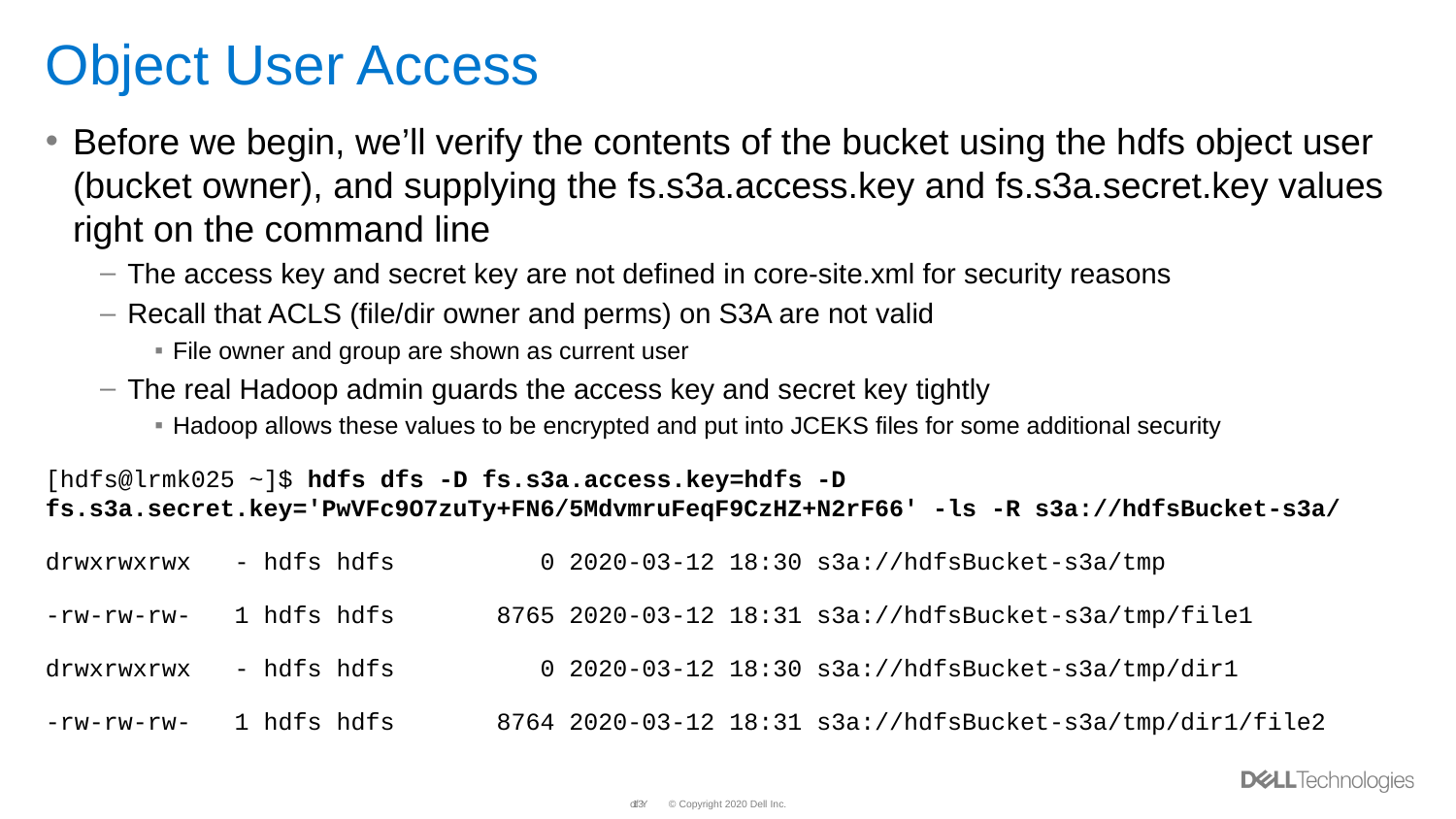

# Object User Access
Before we begin, we’ll verify the contents of the bucket using the hdfs object user (bucket owner), and supplying the fs.s3a.access.key and fs.s3a.secret.key values right on the command line
The access key and secret key are not defined in core-site.xml for security reasons
Recall that ACLS (file/dir owner and perms) on S3A are not valid
File owner and group are shown as current user
The real Hadoop admin guards the access key and secret key tightly
Hadoop allows these values to be encrypted and put into JCEKS files for some additional security
[hdfs@lrmk025 ~]$ hdfs dfs -D fs.s3a.access.key=hdfs -D fs.s3a.secret.key='PwVFc9O7zuTy+FN6/5MdvmruFeqF9CzHZ+N2rF66' -ls -R s3a://hdfsBucket-s3a/
drwxrwxrwx   - hdfs hdfs          0 2020-03-12 18:30 s3a://hdfsBucket-s3a/tmp
-rw-rw-rw-   1 hdfs hdfs       8765 2020-03-12 18:31 s3a://hdfsBucket-s3a/tmp/file1
drwxrwxrwx   - hdfs hdfs          0 2020-03-12 18:30 s3a://hdfsBucket-s3a/tmp/dir1
-rw-rw-rw-   1 hdfs hdfs       8764 2020-03-12 18:31 s3a://hdfsBucket-s3a/tmp/dir1/file2